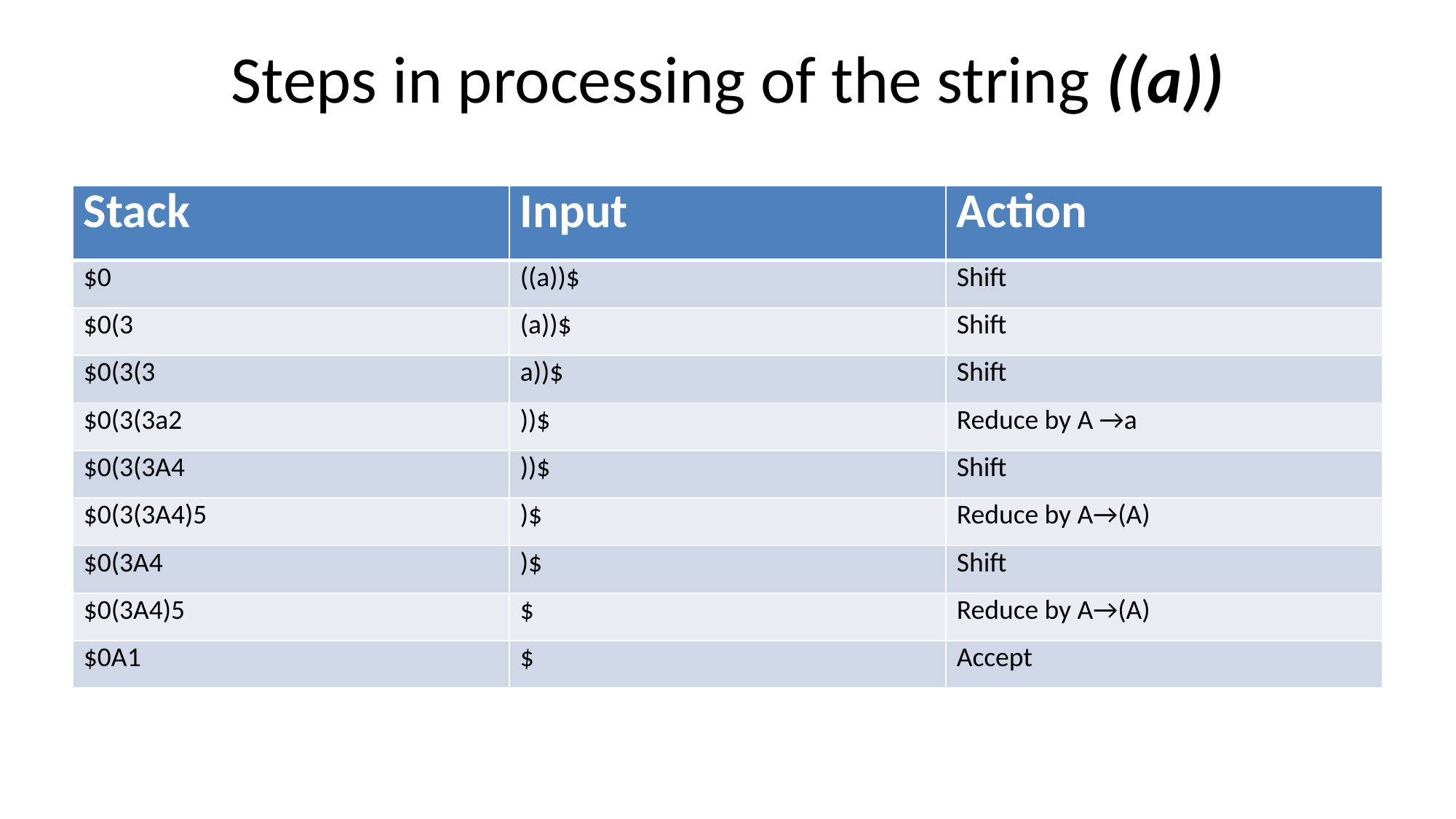

# Steps in processing of the string ((a))
| Stack | Input | Action |
| --- | --- | --- |
| $0 | ((a))$ | Shift |
| $0(3 | (a))$ | Shift |
| $0(3(3 | a))$ | Shift |
| $0(3(3a2 | ))$ | Reduce by A →a |
| $0(3(3A4 | ))$ | Shift |
| $0(3(3A4)5 | )$ | Reduce by A→(A) |
| $0(3A4 | )$ | Shift |
| $0(3A4)5 | $ | Reduce by A→(A) |
| $0A1 | $ | Accept |